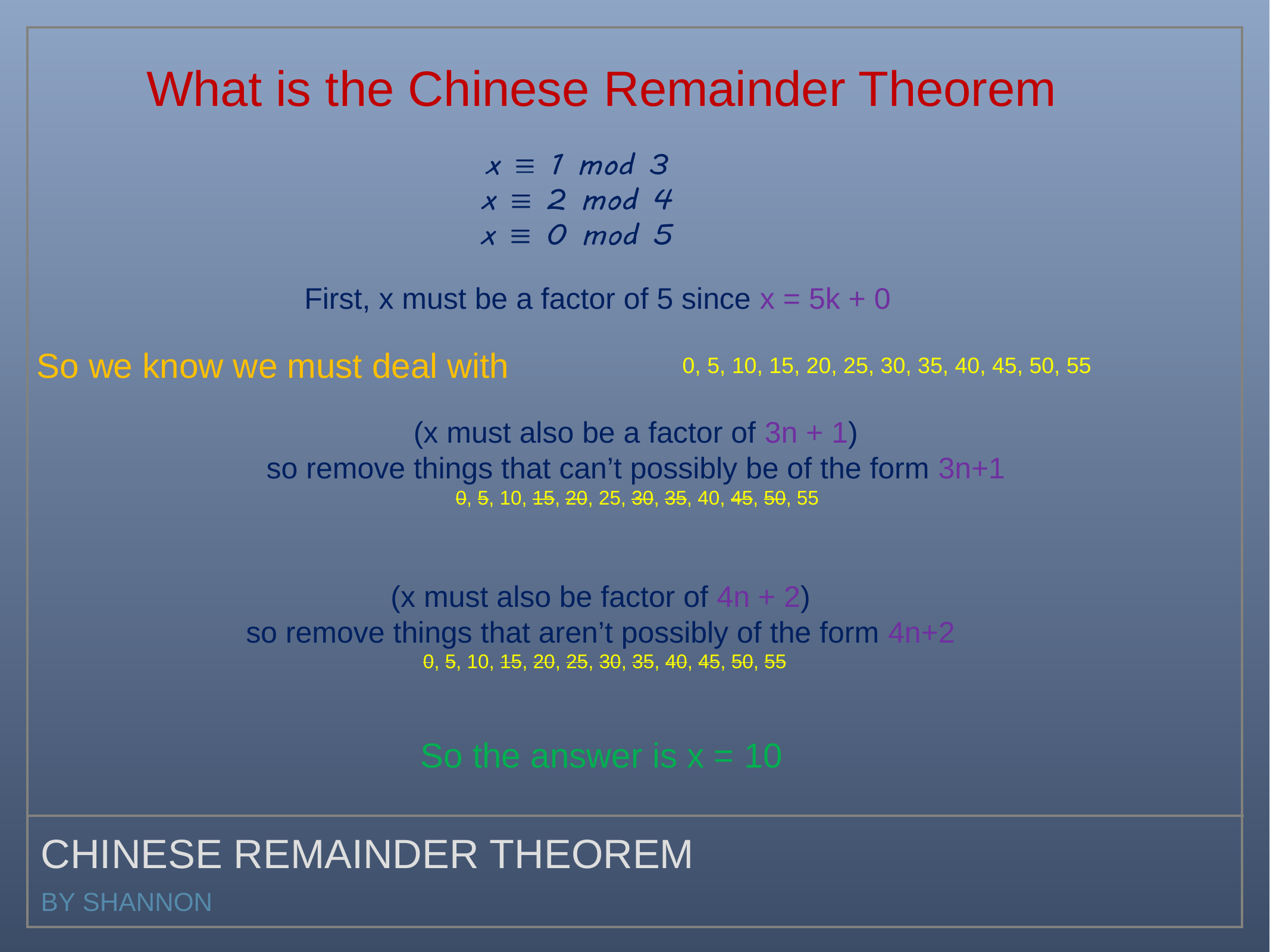

What is the Chinese Remainder Theorem

First, x must be a factor of 5 since x = 5k + 0
So we know we must deal with
0, 5, 10, 15, 20, 25, 30, 35, 40, 45, 50, 55
(x must also be a factor of 3n + 1)
so remove things that can’t possibly be of the form 3n+1
0, 5, 10, 15, 20, 25, 30, 35, 40, 45, 50, 55
(x must also be factor of 4n + 2)
so remove things that aren’t possibly of the form 4n+2
0, 5, 10, 15, 20, 25, 30, 35, 40, 45, 50, 55
So the answer is x = 10
# CHINESE REMAINDER THEOREM
BY SHANNON